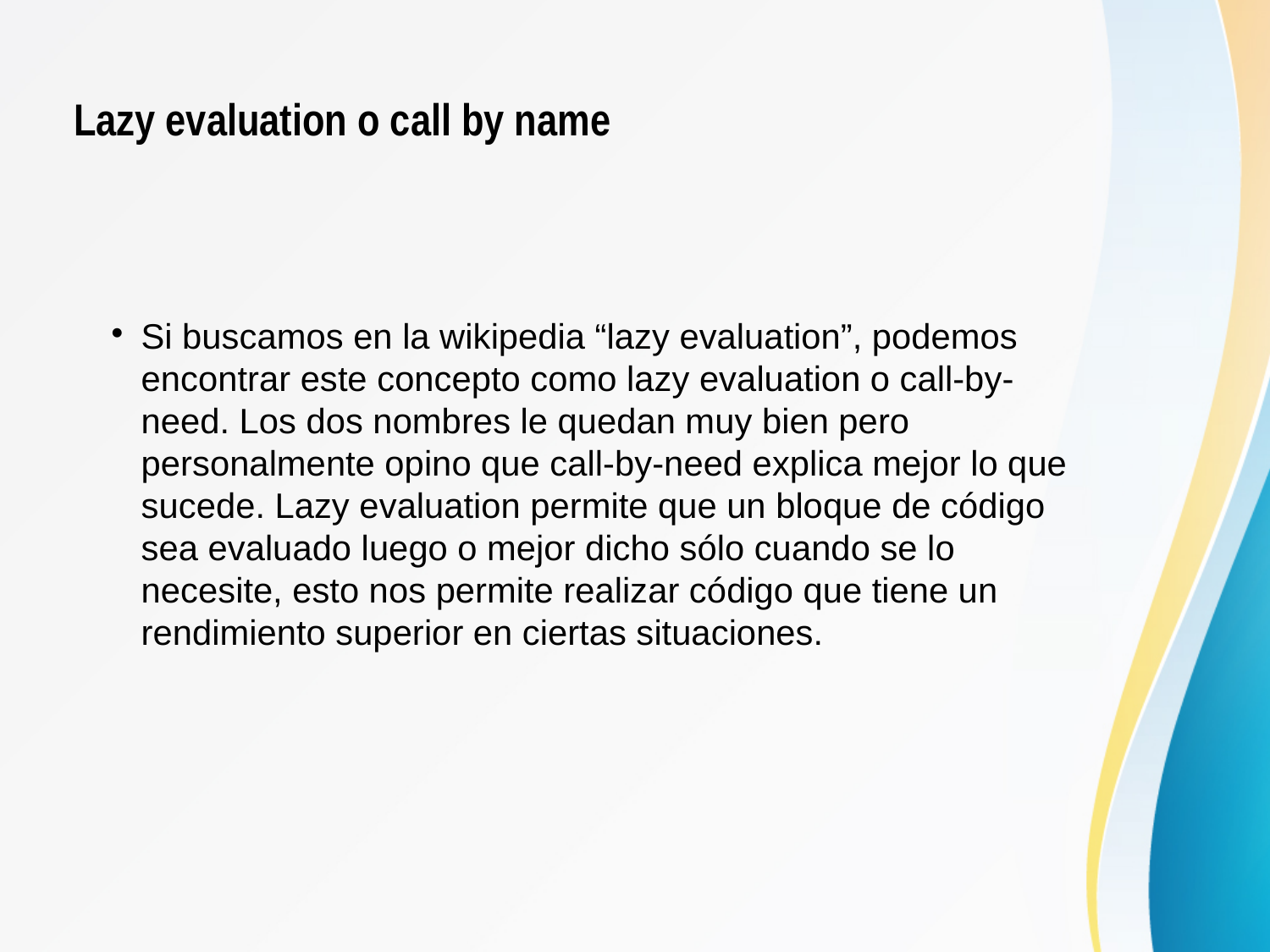

Lazy evaluation o call by name

Si buscamos en la wikipedia “lazy evaluation”, podemos encontrar este concepto como lazy evaluation o call-by-need. Los dos nombres le quedan muy bien pero personalmente opino que call-by-need explica mejor lo que sucede. Lazy evaluation permite que un bloque de código sea evaluado luego o mejor dicho sólo cuando se lo necesite, esto nos permite realizar código que tiene un rendimiento superior en ciertas situaciones.